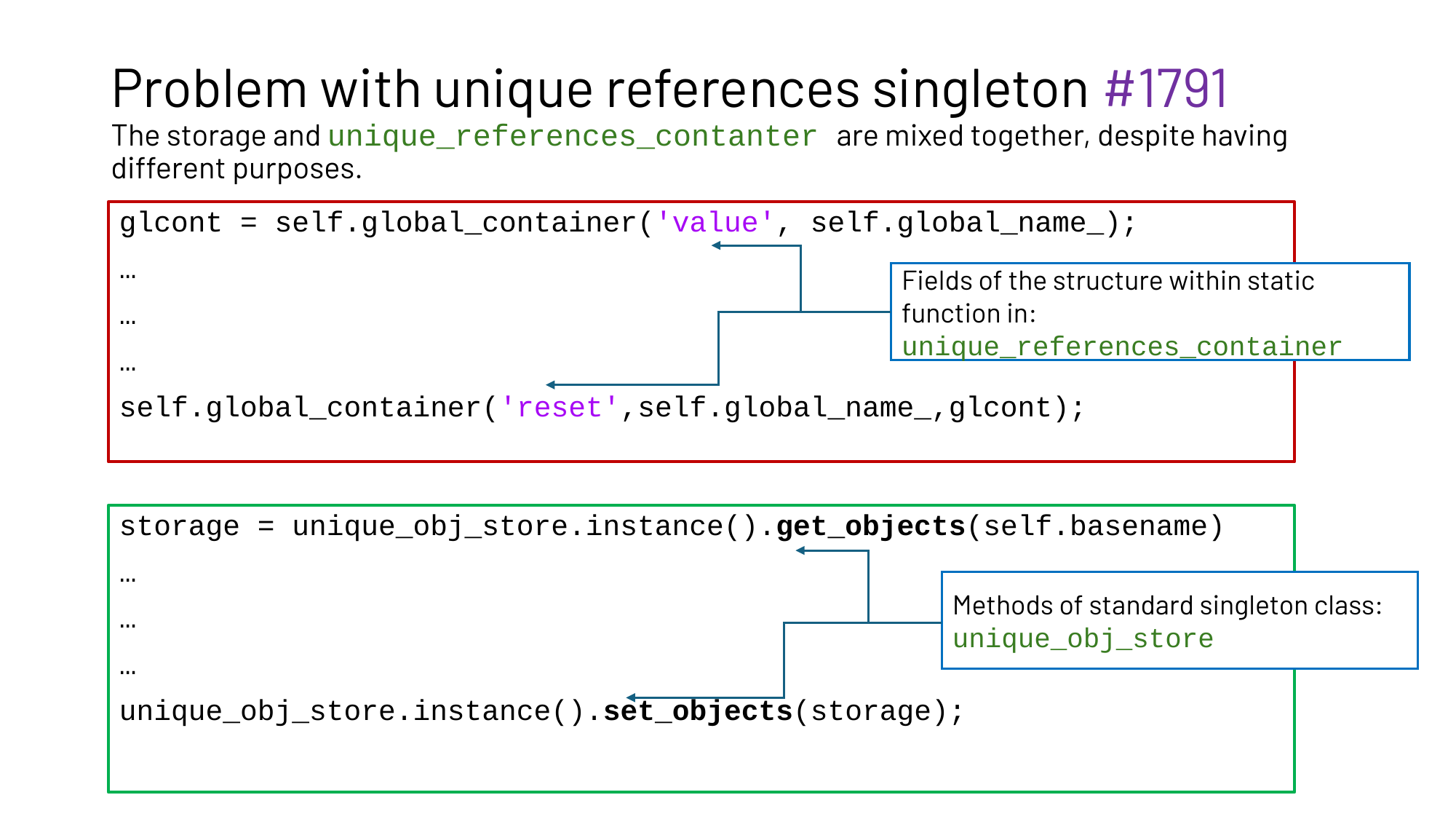

# Problem with unique references singleton #1791 The storage and unique_references_contanter are mixed together, despite having different purposes.
glcont = self.global_container('value', self.global_name_);
…
…
…
self.global_container('reset',self.global_name_,glcont);

Fields of the structure within static function in: unique_references_container
storage = unique_obj_store.instance().get_objects(self.basename)
…
…
…
unique_obj_store.instance().set_objects(storage);
Methods of standard singleton class:
unique_obj_store